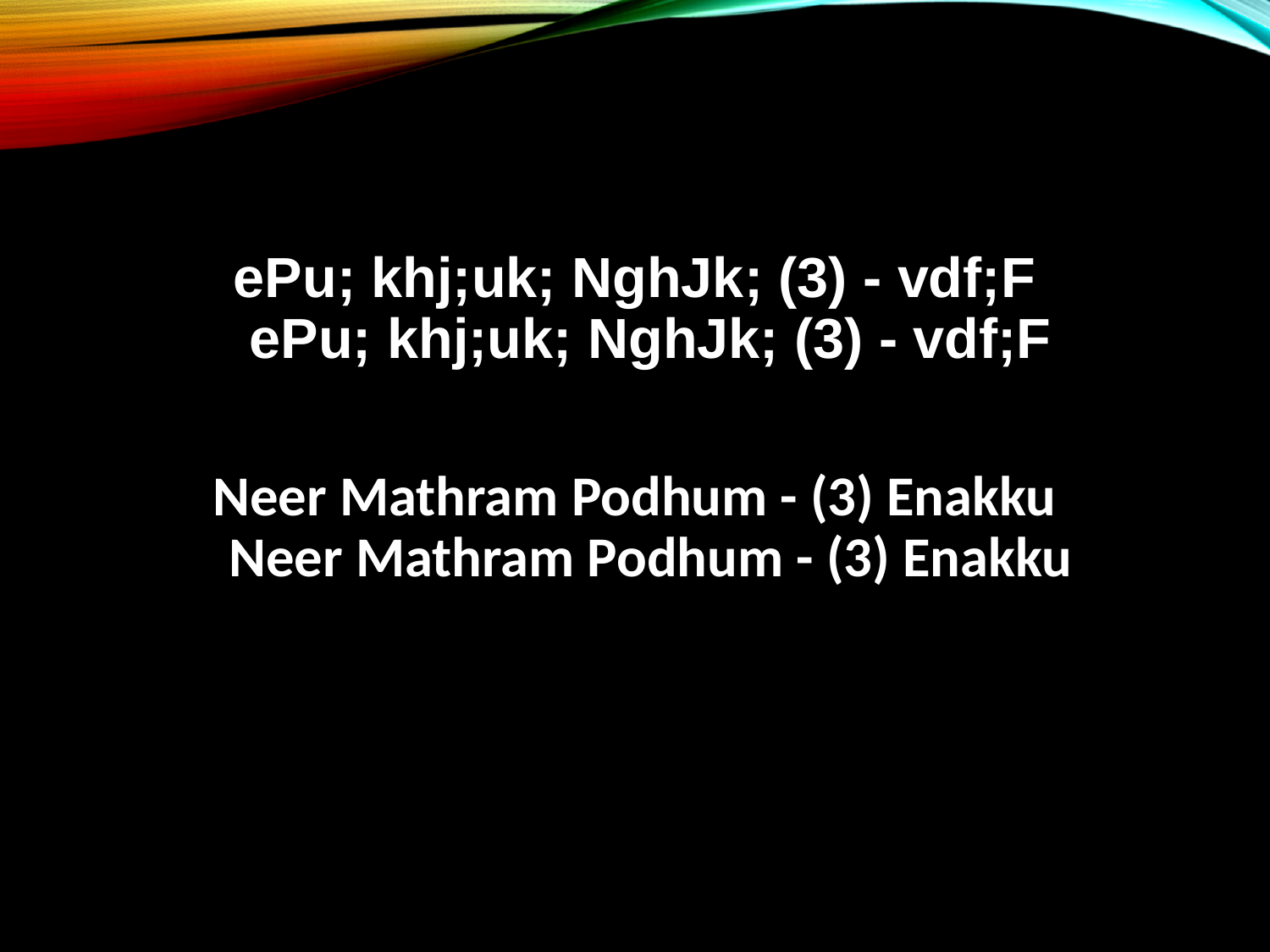

ePu; khj;uk; NghJk; (3) - vdf;F
ePu; khj;uk; NghJk; (3) - vdf;F

Neer Mathram Podhum - (3) Enakku
Neer Mathram Podhum - (3) Enakku